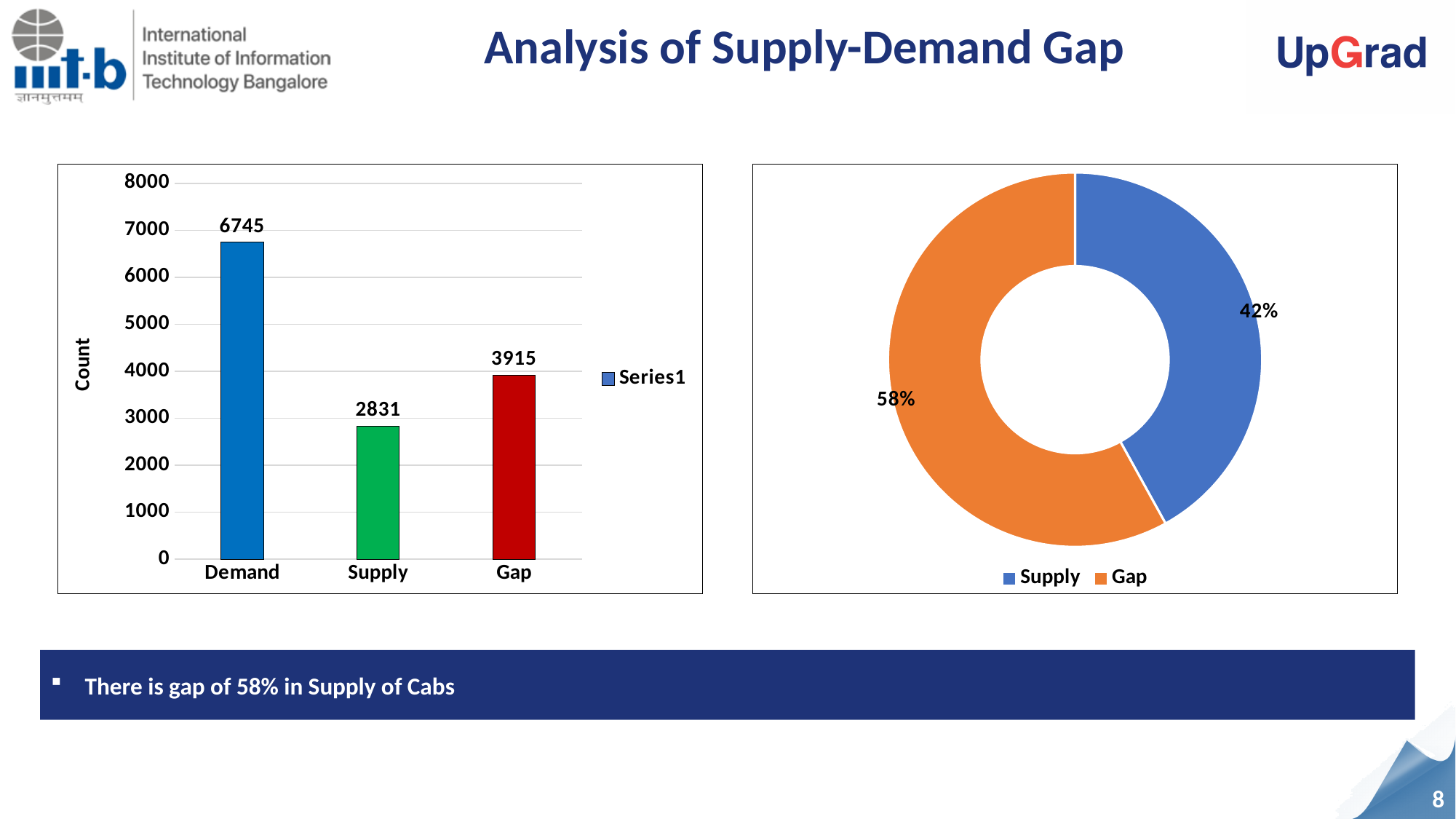

Analysis of Supply-Demand Gap

### Chart

| Category |  |
|---|---|
| Demand | 6745.0 |
| Supply | 2831.0 |
| Gap | 3915.0 |

### Chart

| Category |  |
|---|---|
| Supply | 2831.0 |
| Gap | 3915.0 |
There is gap of 58% in Supply of Cabs
8